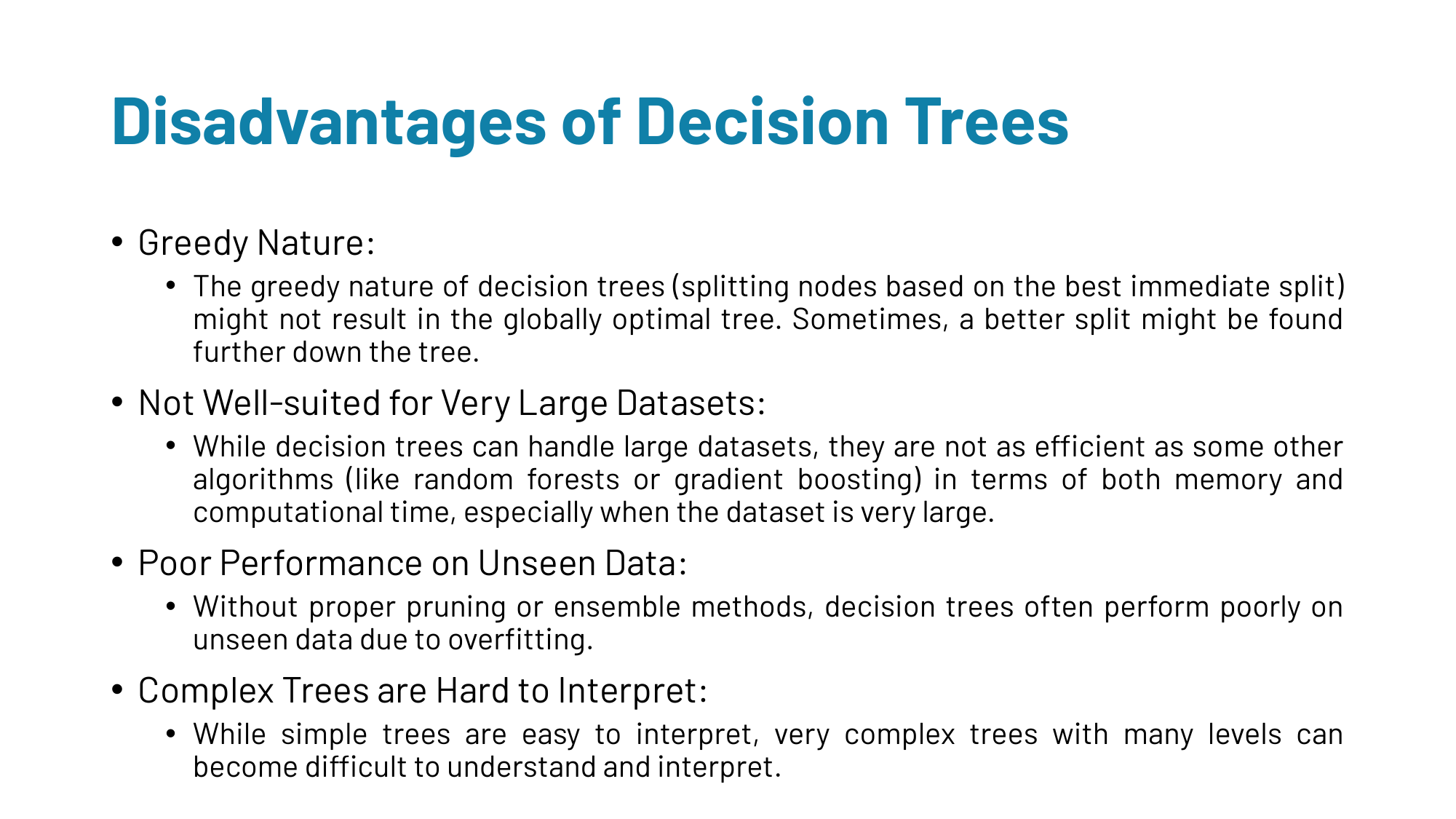

# Disadvantages of Decision Trees
Greedy Nature:
The greedy nature of decision trees (splitting nodes based on the best immediate split) might not result in the globally optimal tree. Sometimes, a better split might be found further down the tree.
Not Well-suited for Very Large Datasets:
While decision trees can handle large datasets, they are not as efficient as some other algorithms (like random forests or gradient boosting) in terms of both memory and computational time, especially when the dataset is very large.
Poor Performance on Unseen Data:
Without proper pruning or ensemble methods, decision trees often perform poorly on unseen data due to overfitting.
Complex Trees are Hard to Interpret:
While simple trees are easy to interpret, very complex trees with many levels can become difficult to understand and interpret.